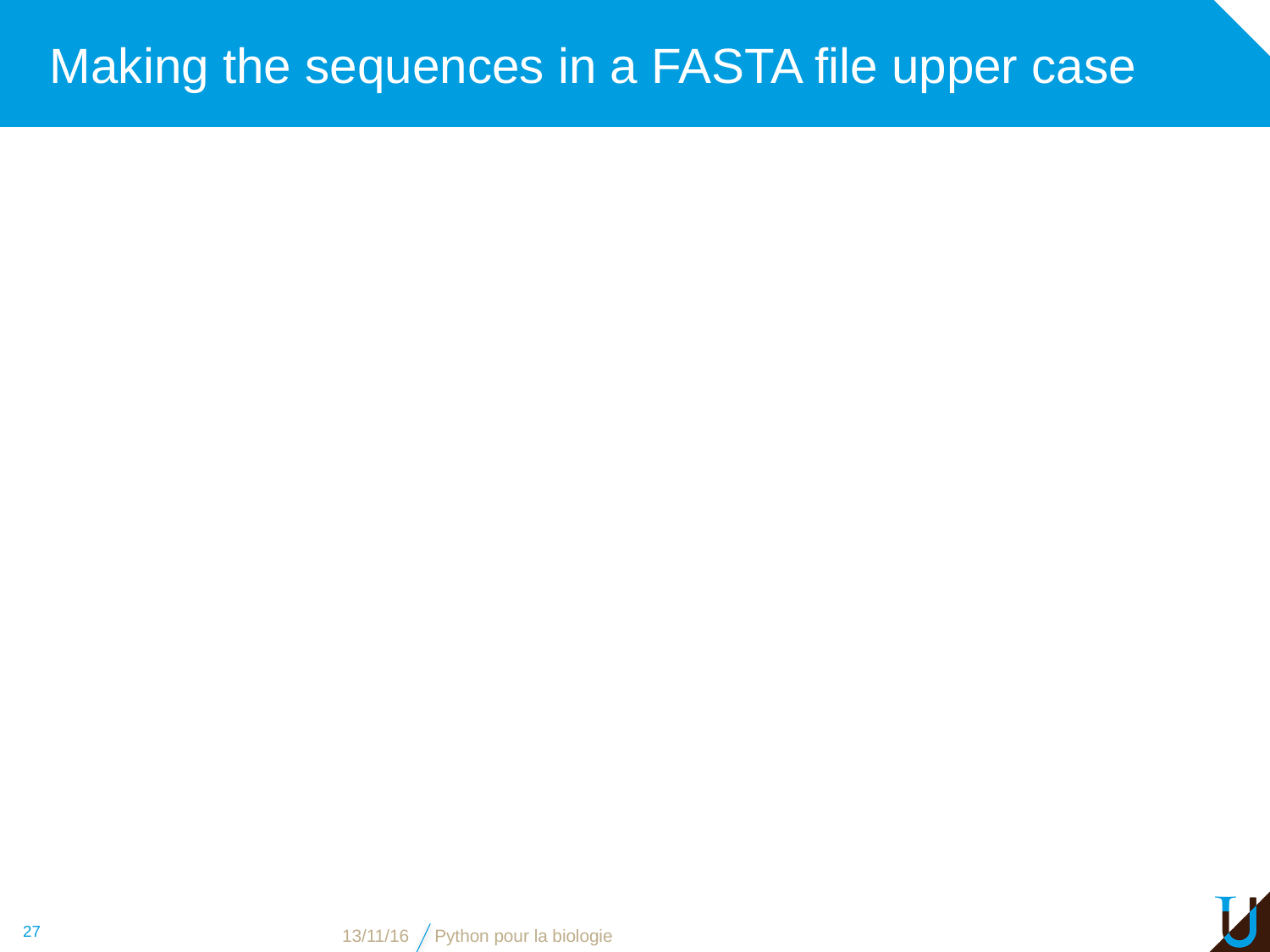

# Making the sequences in a FASTA file upper case

27
13/11/16
Python pour la biologie